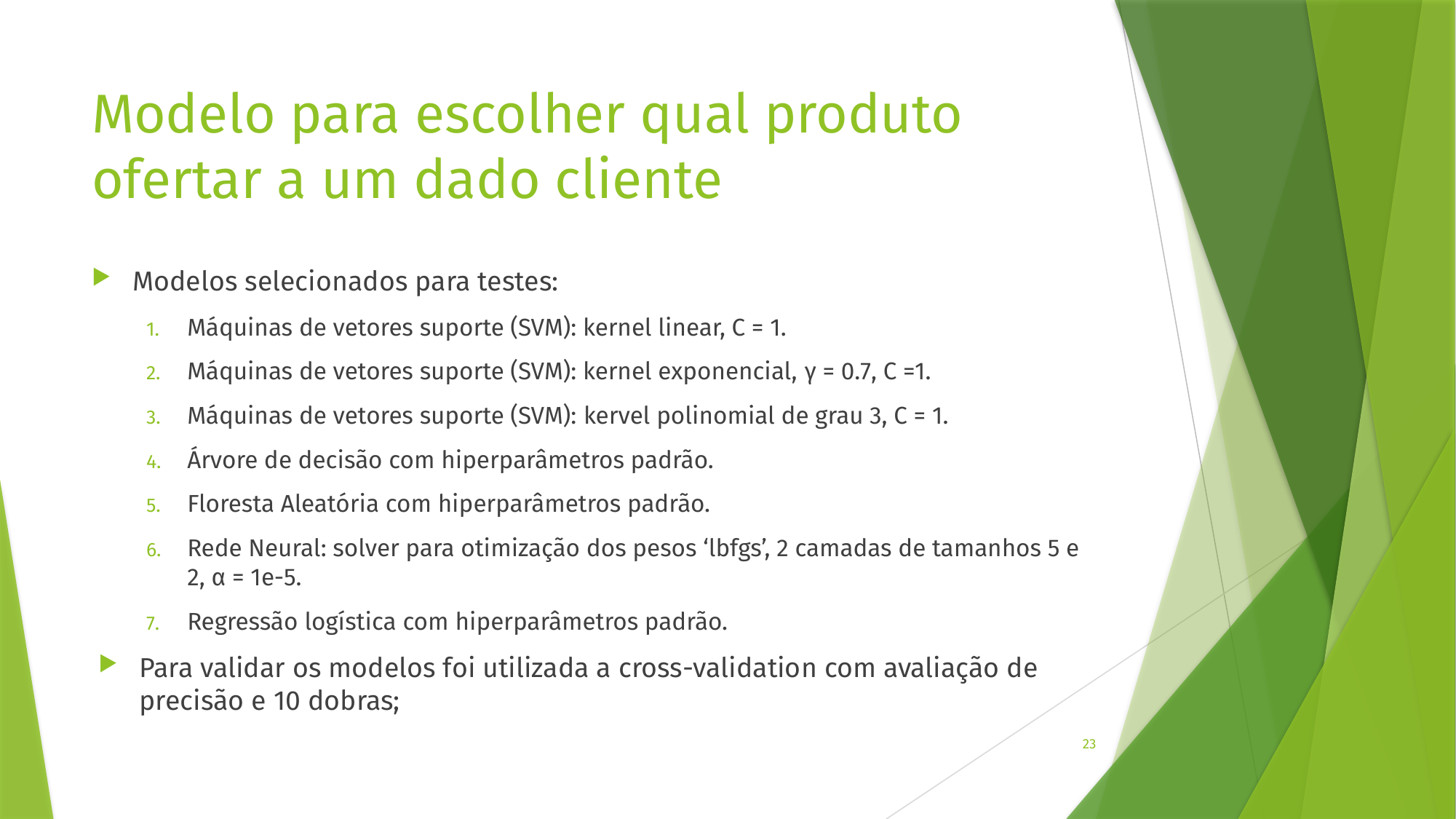

# Modelo para escolher qual produto ofertar a um dado cliente
Modelos selecionados para testes:
Máquinas de vetores suporte (SVM): kernel linear, C = 1.
Máquinas de vetores suporte (SVM): kernel exponencial, γ = 0.7, C =1.
Máquinas de vetores suporte (SVM): kervel polinomial de grau 3, C = 1.
Árvore de decisão com hiperparâmetros padrão.
Floresta Aleatória com hiperparâmetros padrão.
Rede Neural: solver para otimização dos pesos ‘lbfgs’, 2 camadas de tamanhos 5 e 2, α = 1e-5.
Regressão logística com hiperparâmetros padrão.
Para validar os modelos foi utilizada a cross-validation com avaliação de precisão e 10 dobras;
23